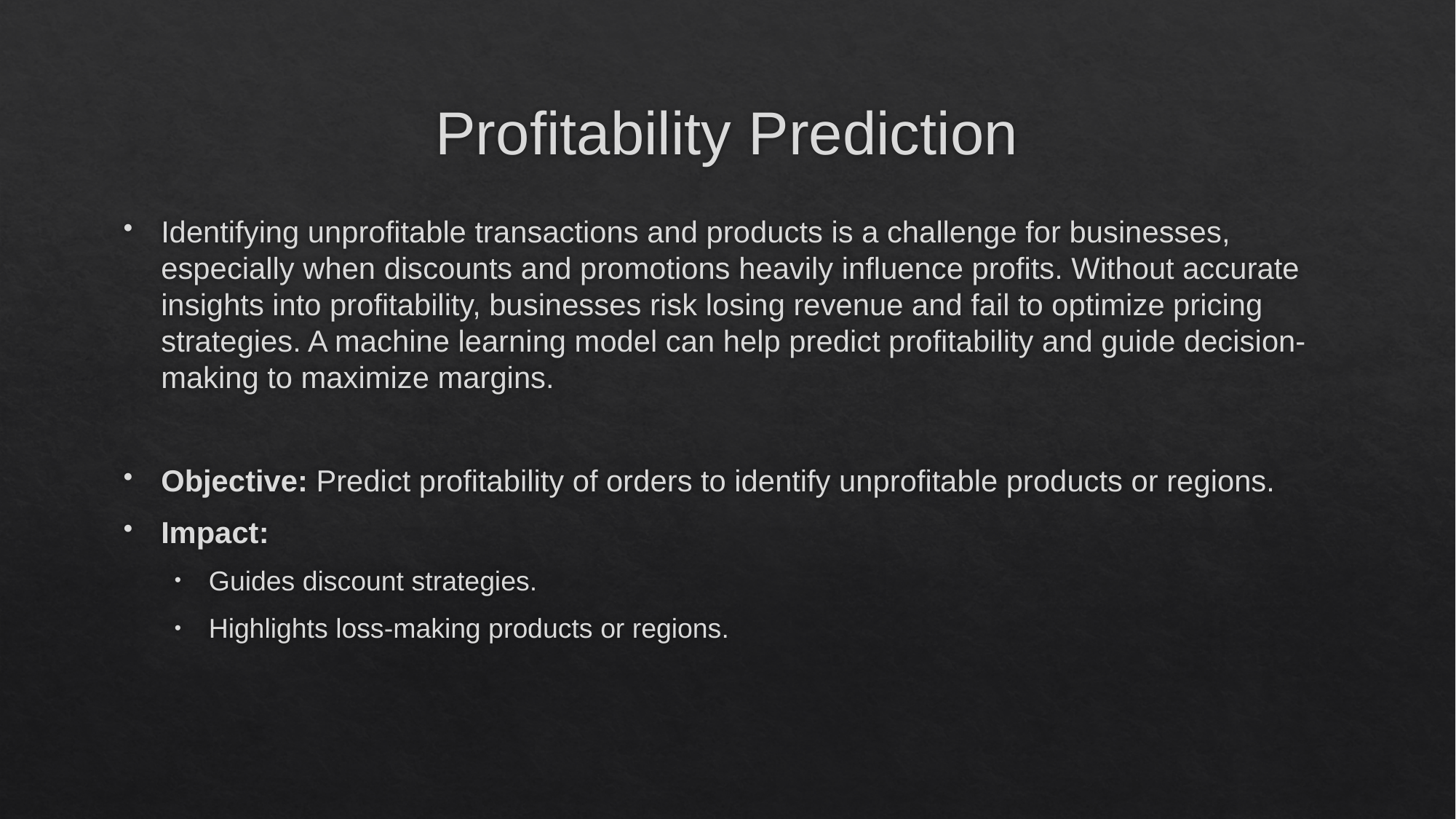

# Profitability Prediction
Identifying unprofitable transactions and products is a challenge for businesses, especially when discounts and promotions heavily influence profits. Without accurate insights into profitability, businesses risk losing revenue and fail to optimize pricing strategies. A machine learning model can help predict profitability and guide decision-making to maximize margins.

Objective: Predict profitability of orders to identify unprofitable products or regions.
Impact:
Guides discount strategies.
Highlights loss-making products or regions.